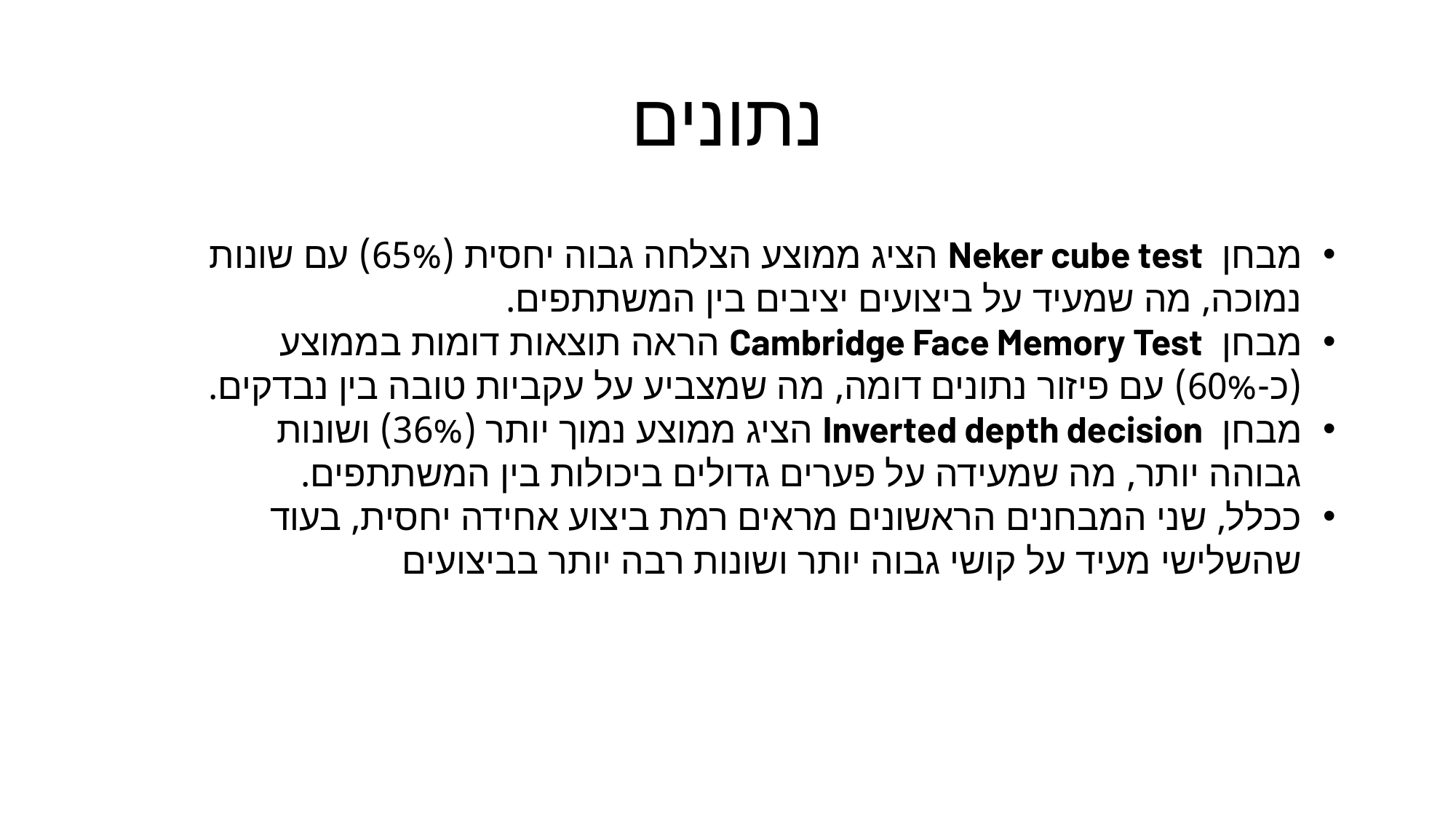

# נתונים
מבחן  Neker cube test הציג ממוצע הצלחה גבוה יחסית (65%) עם שונות נמוכה, מה שמעיד על ביצועים יציבים בין המשתתפים.
מבחן  Cambridge Face Memory Test הראה תוצאות דומות בממוצע (כ-60%) עם פיזור נתונים דומה, מה שמצביע על עקביות טובה בין נבדקים.
מבחן  Inverted depth decision הציג ממוצע נמוך יותר (36%) ושונות גבוהה יותר, מה שמעידה על פערים גדולים ביכולות בין המשתתפים.
ככלל, שני המבחנים הראשונים מראים רמת ביצוע אחידה יחסית, בעוד שהשלישי מעיד על קושי גבוה יותר ושונות רבה יותר בביצועים